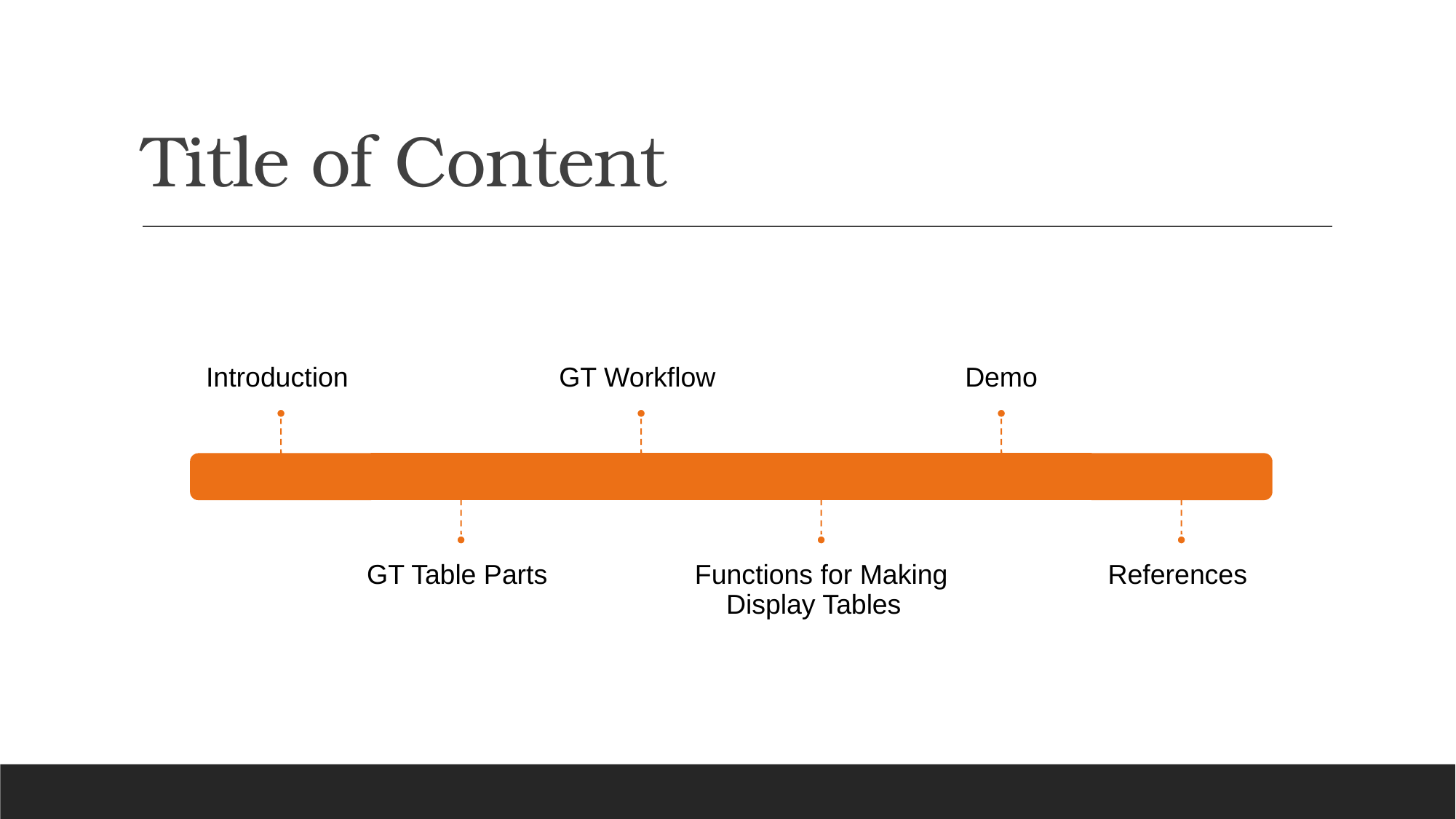

# Title of Content

Introduction

GT Table Parts

GT Workflow

Functions for Making Display Tables

Demo

References